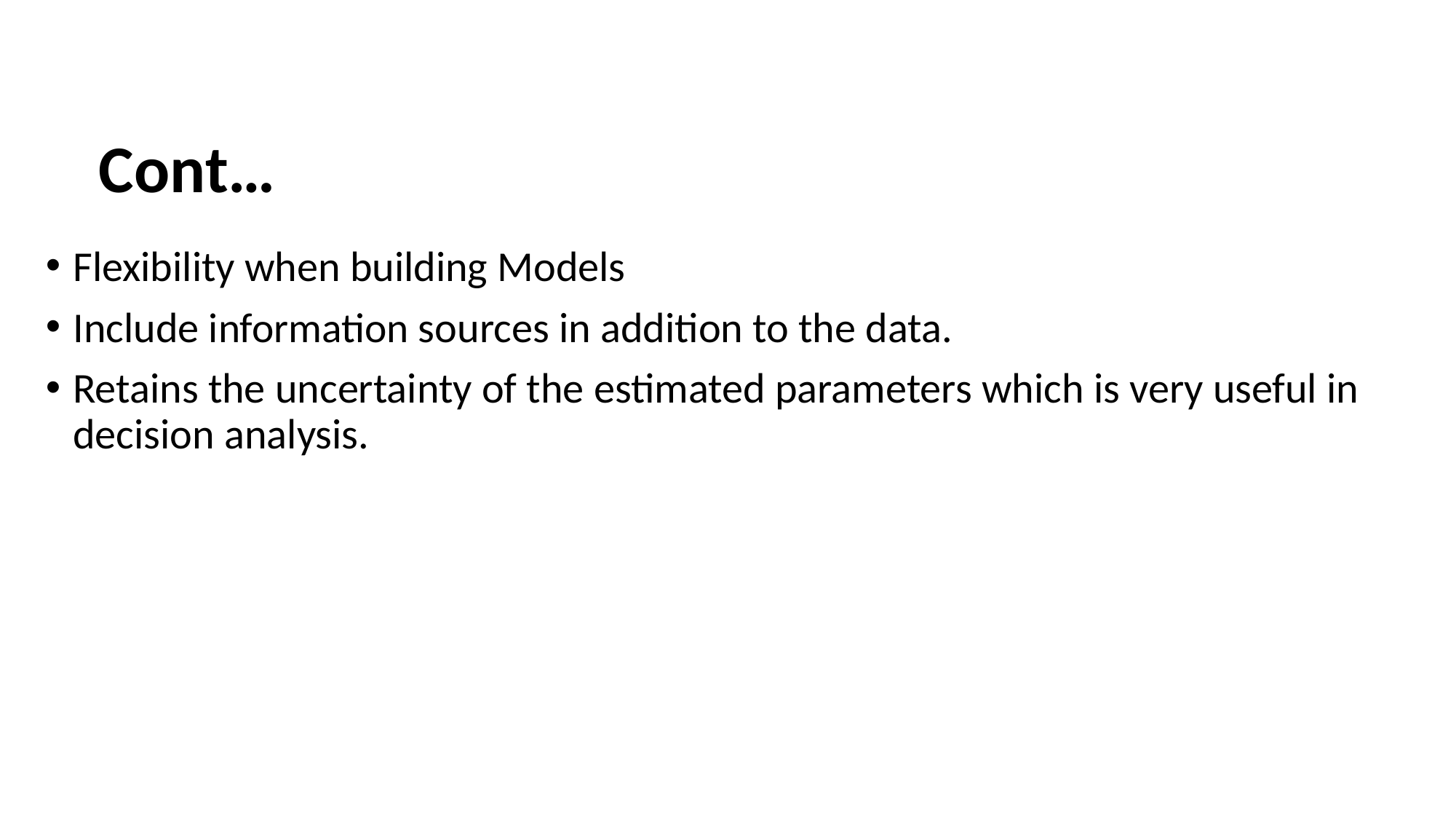

Cont…

Flexibility when building Models
Include information sources in addition to the data.
Retains the uncertainty of the estimated parameters which is very useful in decision analysis.